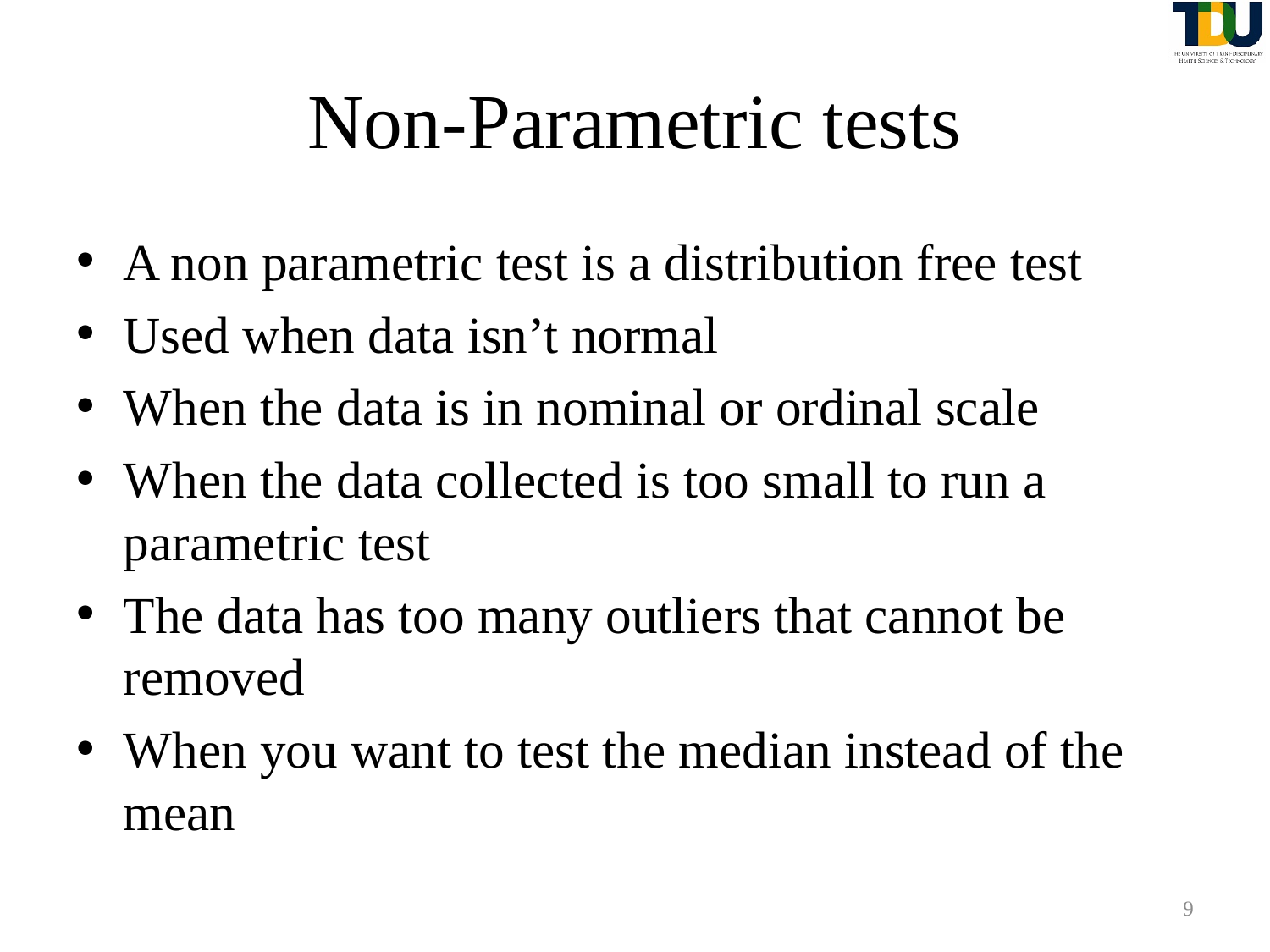

# Non-Parametric tests
A non parametric test is a distribution free test
Used when data isn’t normal
When the data is in nominal or ordinal scale
When the data collected is too small to run a parametric test
The data has too many outliers that cannot be removed
When you want to test the median instead of the mean
9